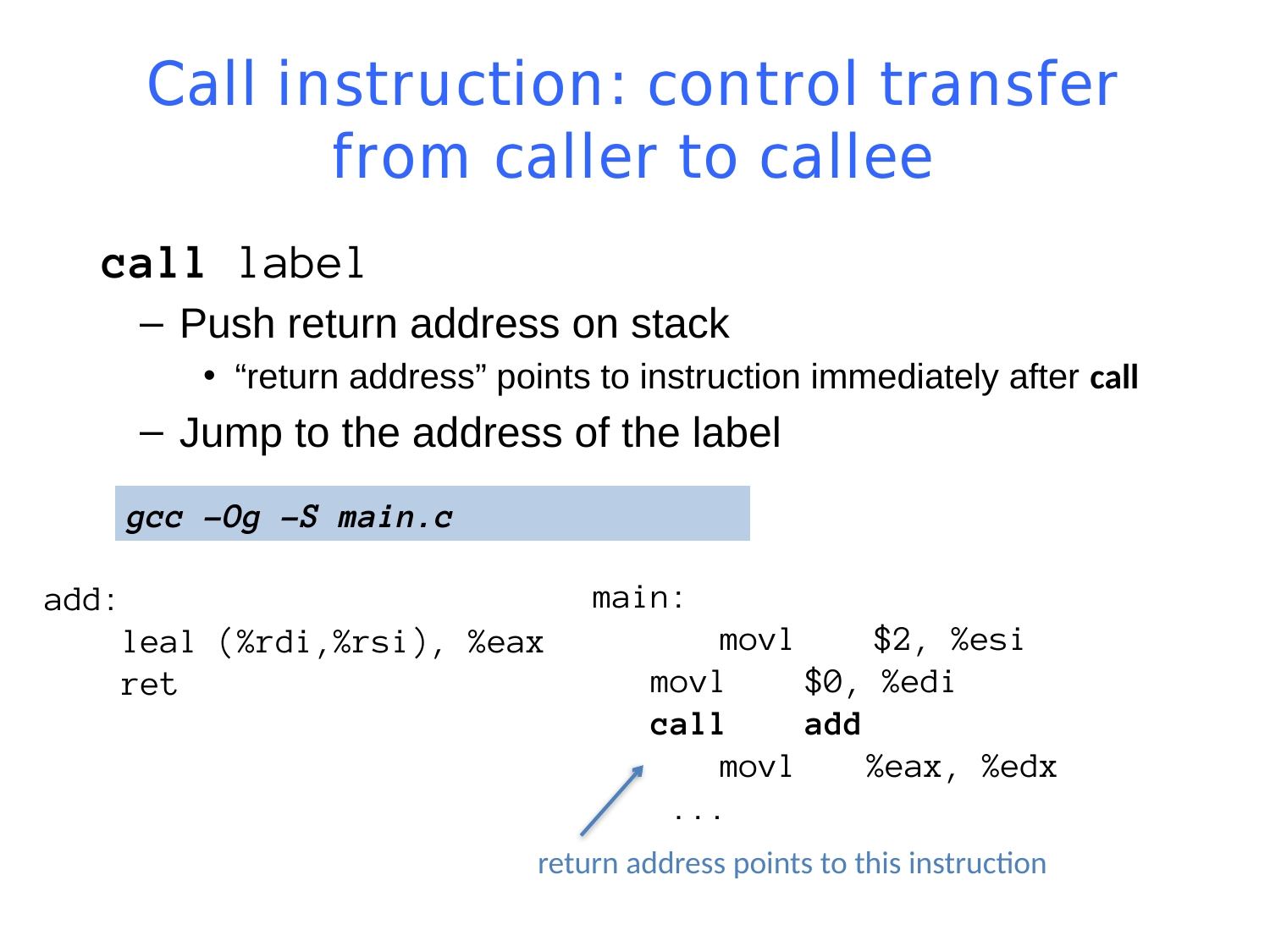

# Call instruction: control transfer from caller to callee
 call label
Push return address on stack
“return address” points to instruction immediately after call
Jump to the address of the label

gcc –Og –S main.c
main:
	movl    $2, %esi
   movl    $0, %edi
   call    add
	movl 	 %eax, %edx
    ...
add:
    leal (%rdi,%rsi), %eax
    ret
return address points to this instruction